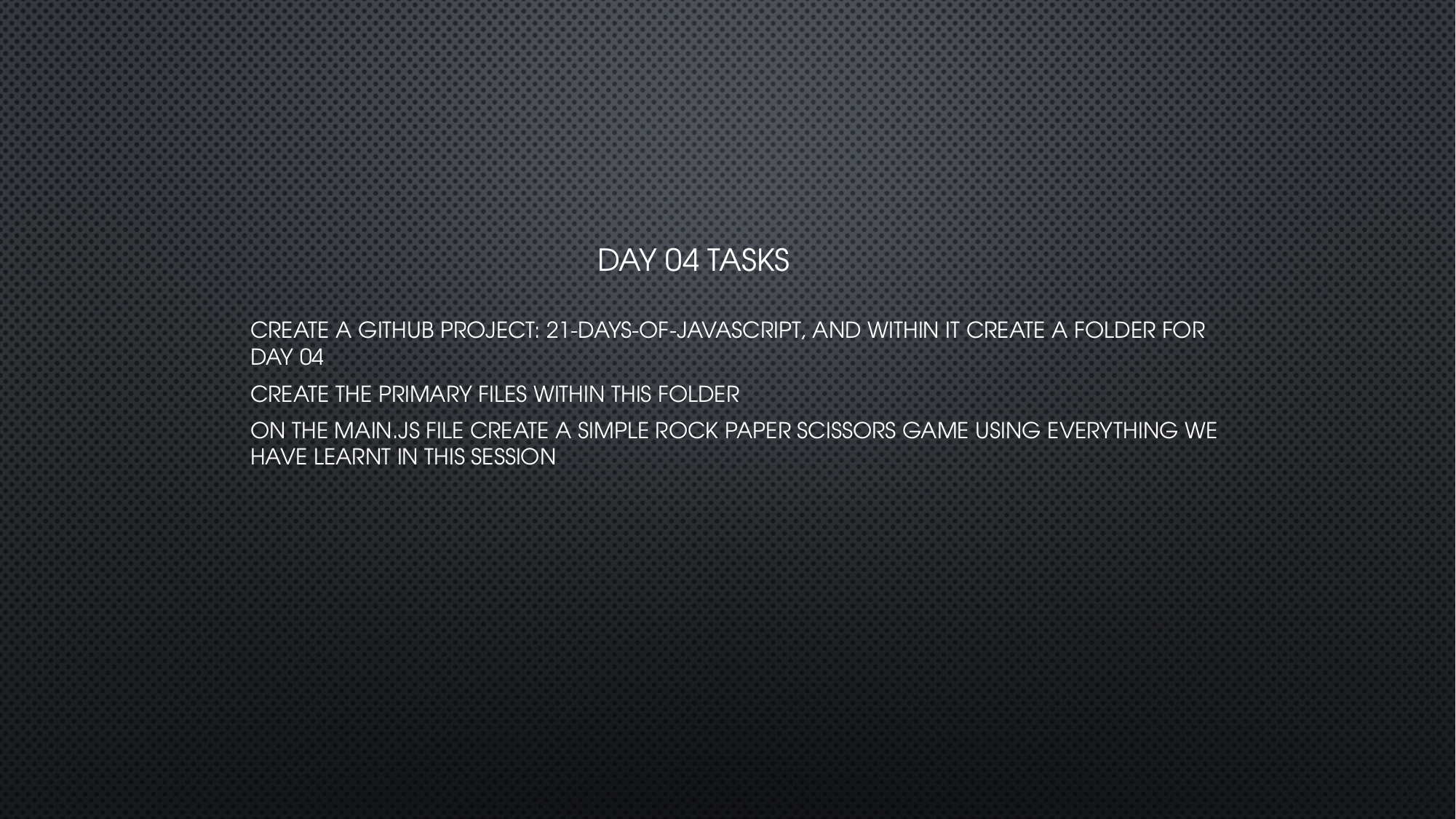

# Day 04 tasks
Create a github project: 21-days-of-javascript, and within it create a folder for day 04
Create the primary files within this folder
On the MAIN.JS file create a simple rock paper scissors game using everything we have learnt in this session